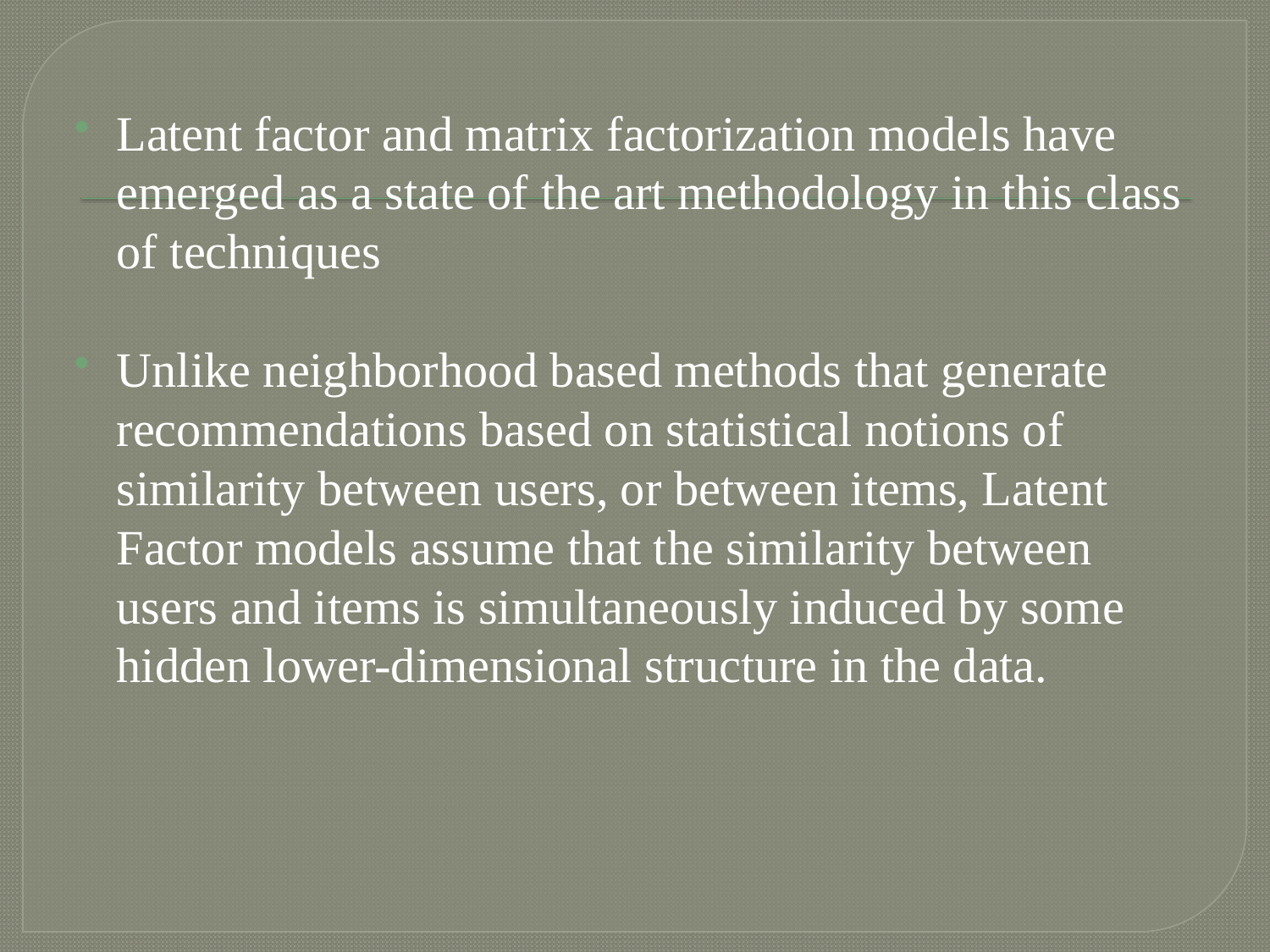

Latent factor and matrix factorization models have emerged as a state of the art methodology in this class of techniques

Unlike neighborhood based methods that generate recommendations based on statistical notions of similarity between users, or between items, Latent Factor models assume that the similarity between users and items is simultaneously induced by some hidden lower-dimensional structure in the data.